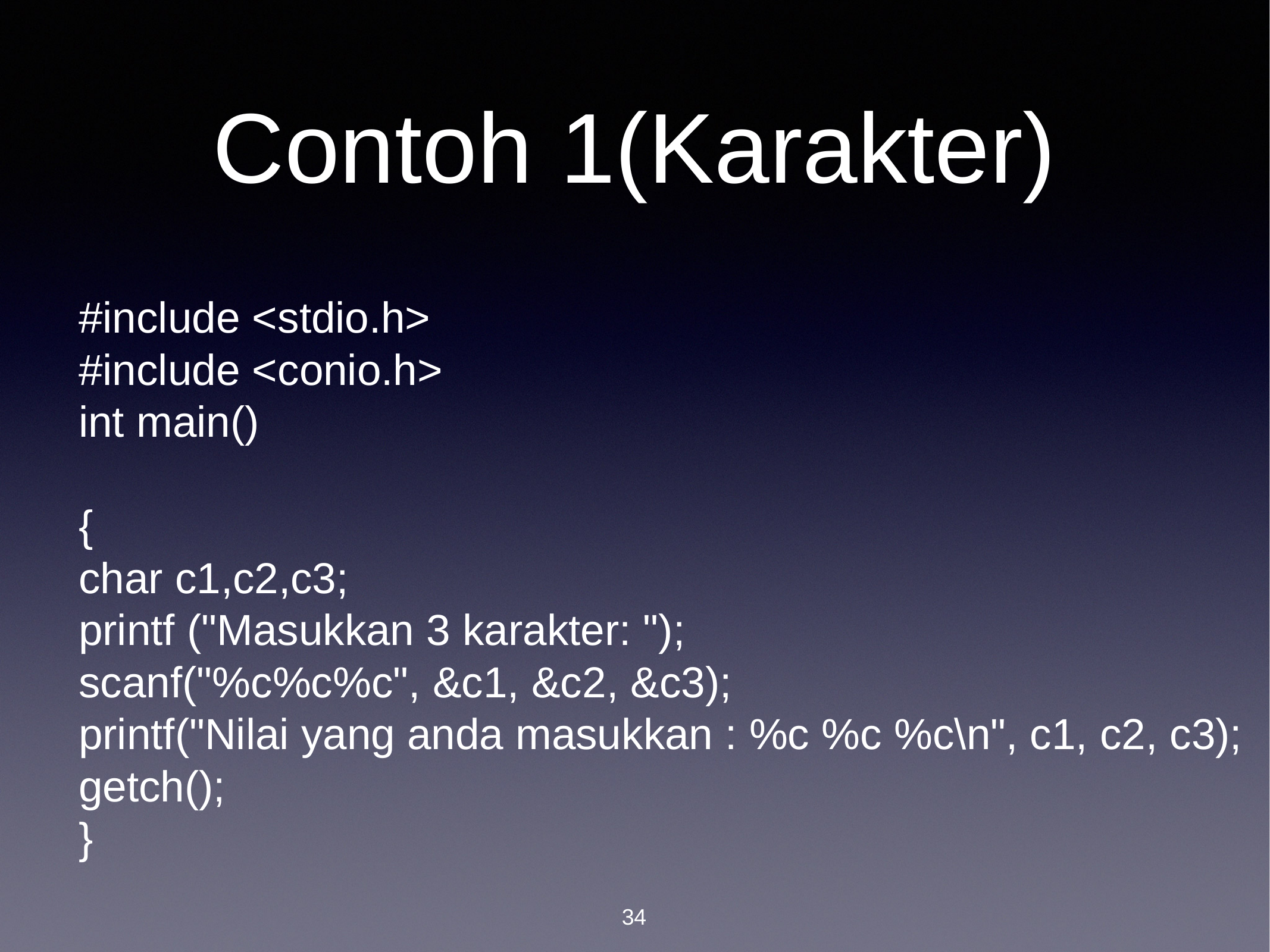

# Contoh 1(Karakter)
#include <stdio.h>
#include <conio.h>
int main()

{
char c1,c2,c3;
printf ("Masukkan 3 karakter: ");
scanf("%c%c%c", &c1, &c2, &c3);
printf("Nilai yang anda masukkan : %c %c %c\n", c1, c2, c3);
getch();
}
34